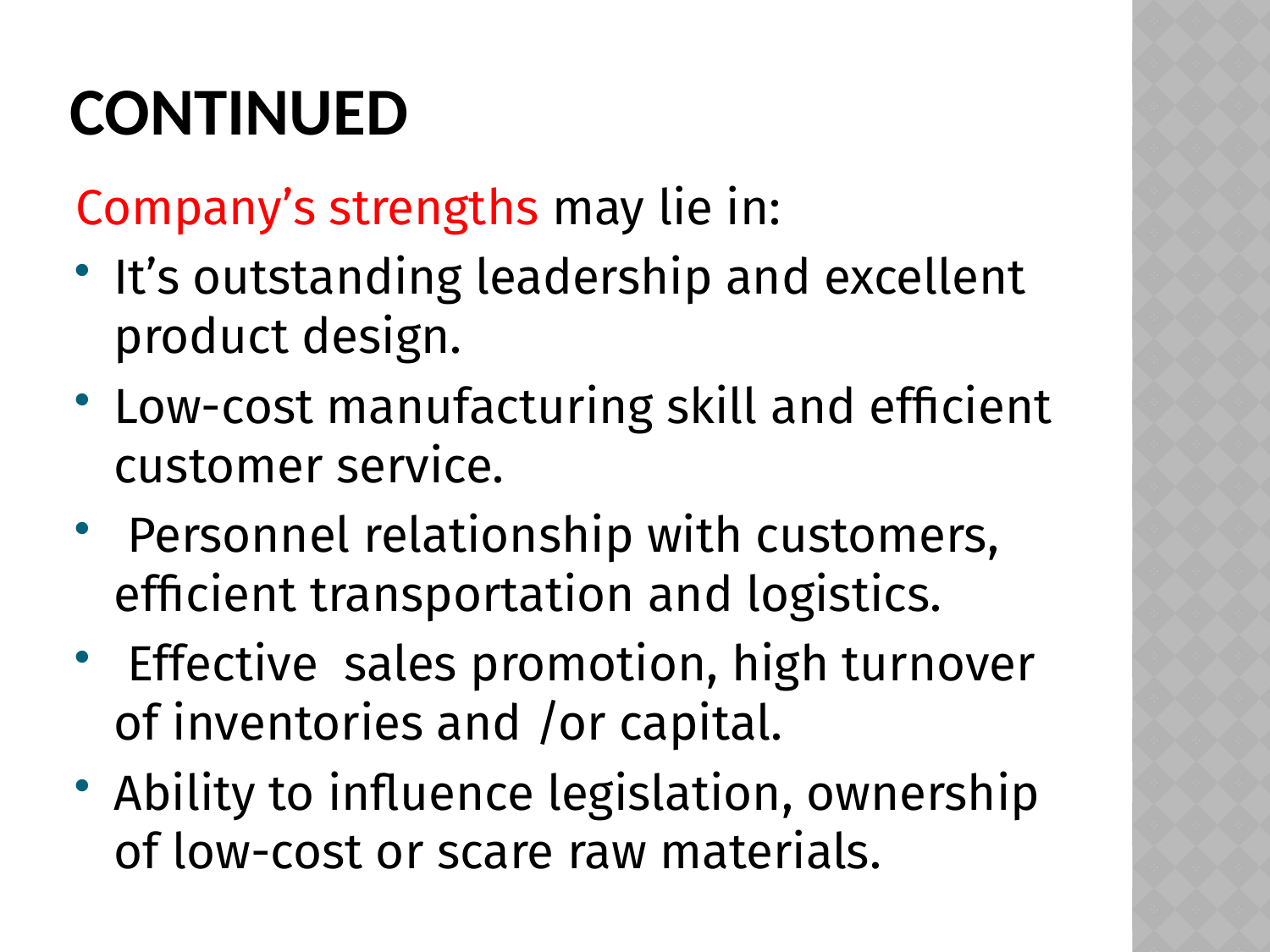

# continued
Company’s strengths may lie in:
It’s outstanding leadership and excellent product design.
Low-cost manufacturing skill and efficient customer service.
 Personnel relationship with customers, efficient transportation and logistics.
 Effective  sales promotion, high turnover of inventories and /or capital.
Ability to influence legislation, ownership of low-cost or scare raw materials.